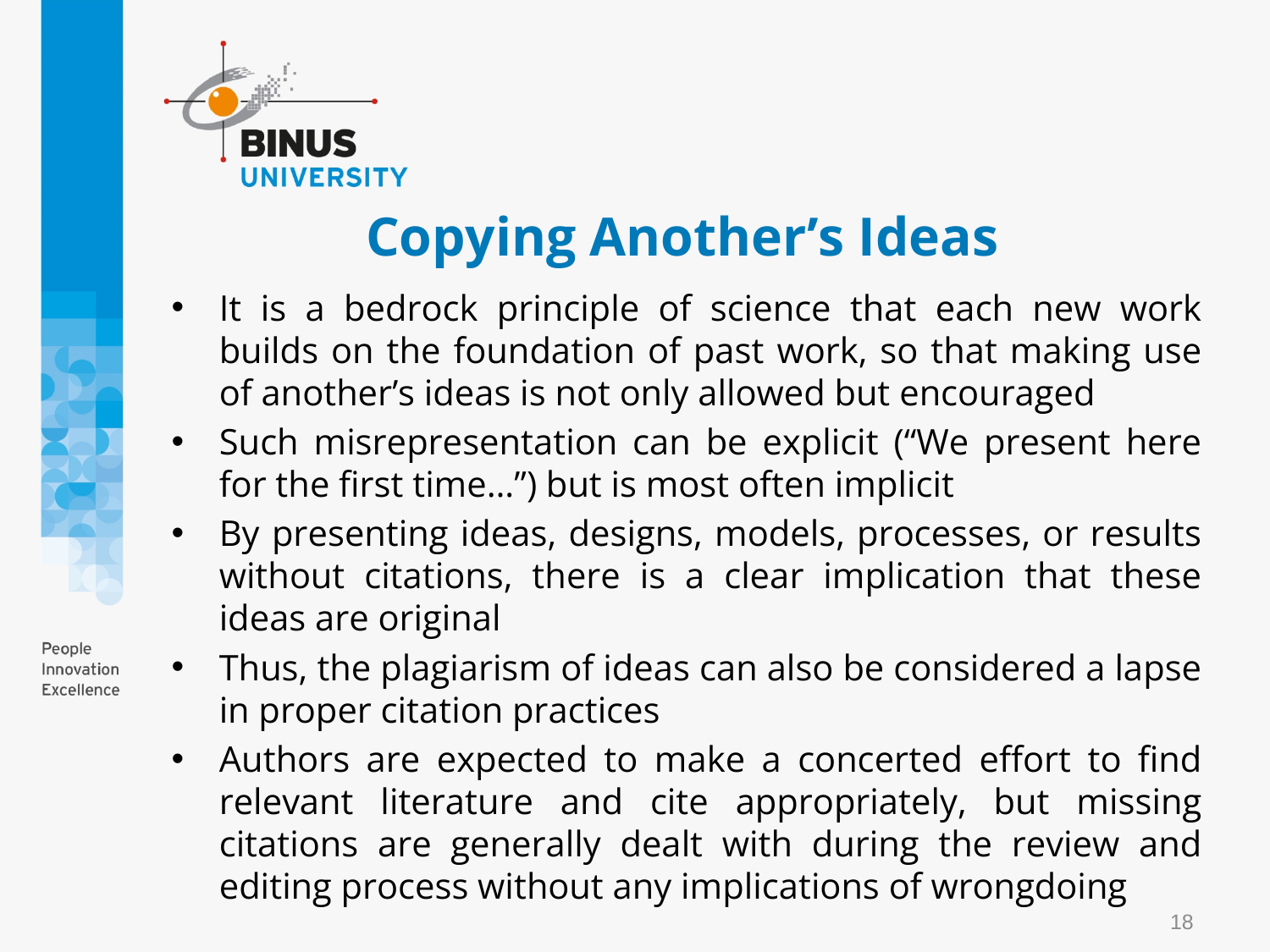

# Copying Another’s Ideas
It is a bedrock principle of science that each new work builds on the foundation of past work, so that making use of another’s ideas is not only allowed but encouraged
Such misrepresentation can be explicit (“We present here for the first time…”) but is most often implicit
By presenting ideas, designs, models, processes, or results without citations, there is a clear implication that these ideas are original
Thus, the plagiarism of ideas can also be considered a lapse in proper citation practices
Authors are expected to make a concerted effort to find relevant literature and cite appropriately, but missing citations are generally dealt with during the review and editing process without any implications of wrongdoing

18